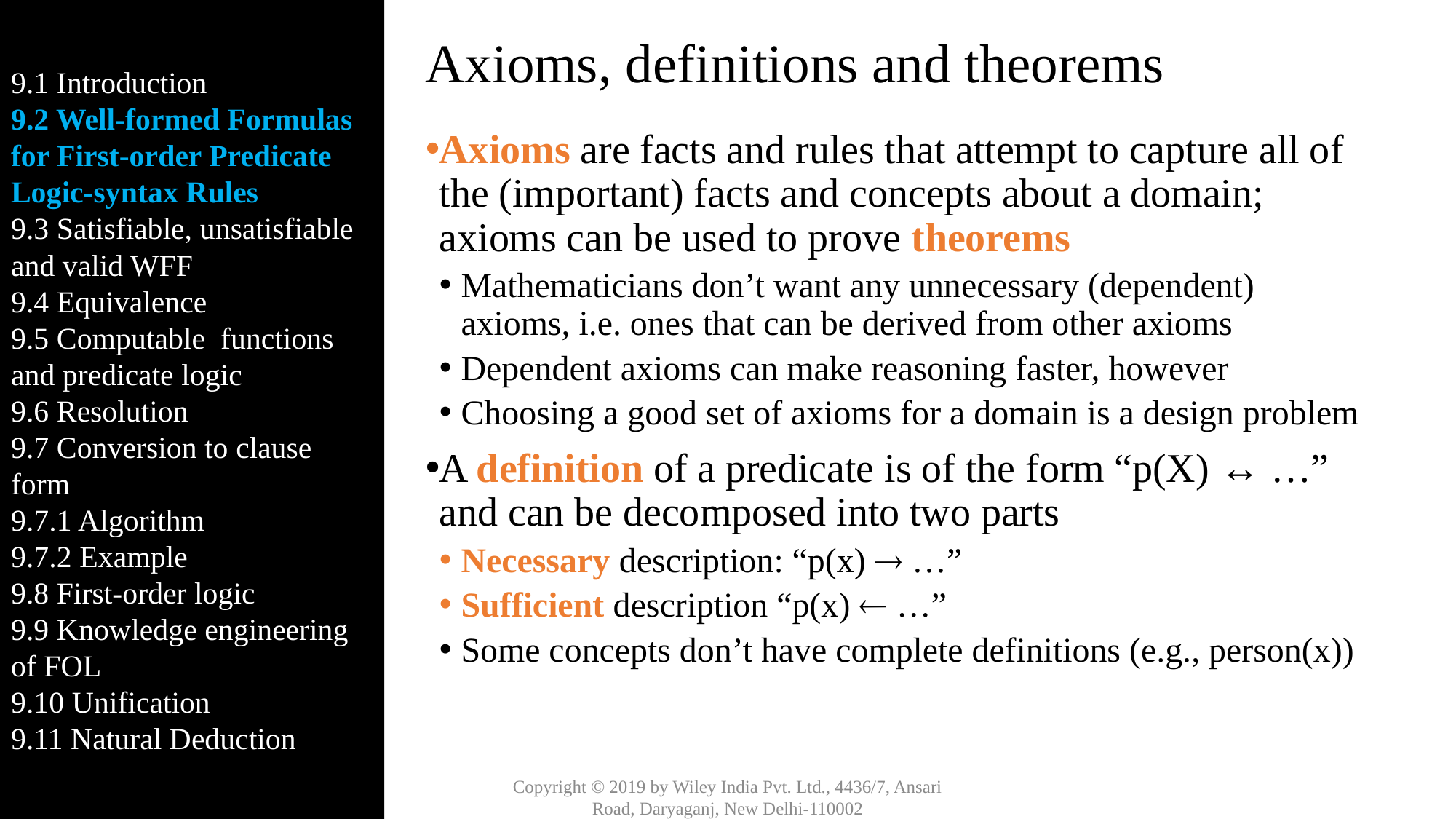

9.1 Introduction
9.2 Well-formed Formulas for First-order Predicate Logic-syntax Rules
9.3 Satisfiable, unsatisfiable and valid WFF
9.4 Equivalence
9.5 Computable  functions and predicate logic
9.6 Resolution
9.7 Conversion to clause form
9.7.1 Algorithm
9.7.2 Example
9.8 First-order logic
9.9 Knowledge engineering of FOL
9.10 Unification
9.11 Natural Deduction
# Axioms, definitions and theorems
Axioms are facts and rules that attempt to capture all of the (important) facts and concepts about a domain; axioms can be used to prove theorems
Mathematicians don’t want any unnecessary (dependent) axioms, i.e. ones that can be derived from other axioms
Dependent axioms can make reasoning faster, however
Choosing a good set of axioms for a domain is a design problem
A definition of a predicate is of the form “p(X) ↔ …” and can be decomposed into two parts
Necessary description: “p(x) → …”
Sufficient description “p(x) ← …”
Some concepts don’t have complete definitions (e.g., person(x))
Copyright © 2019 by Wiley India Pvt. Ltd., 4436/7, Ansari Road, Daryaganj, New Delhi-110002